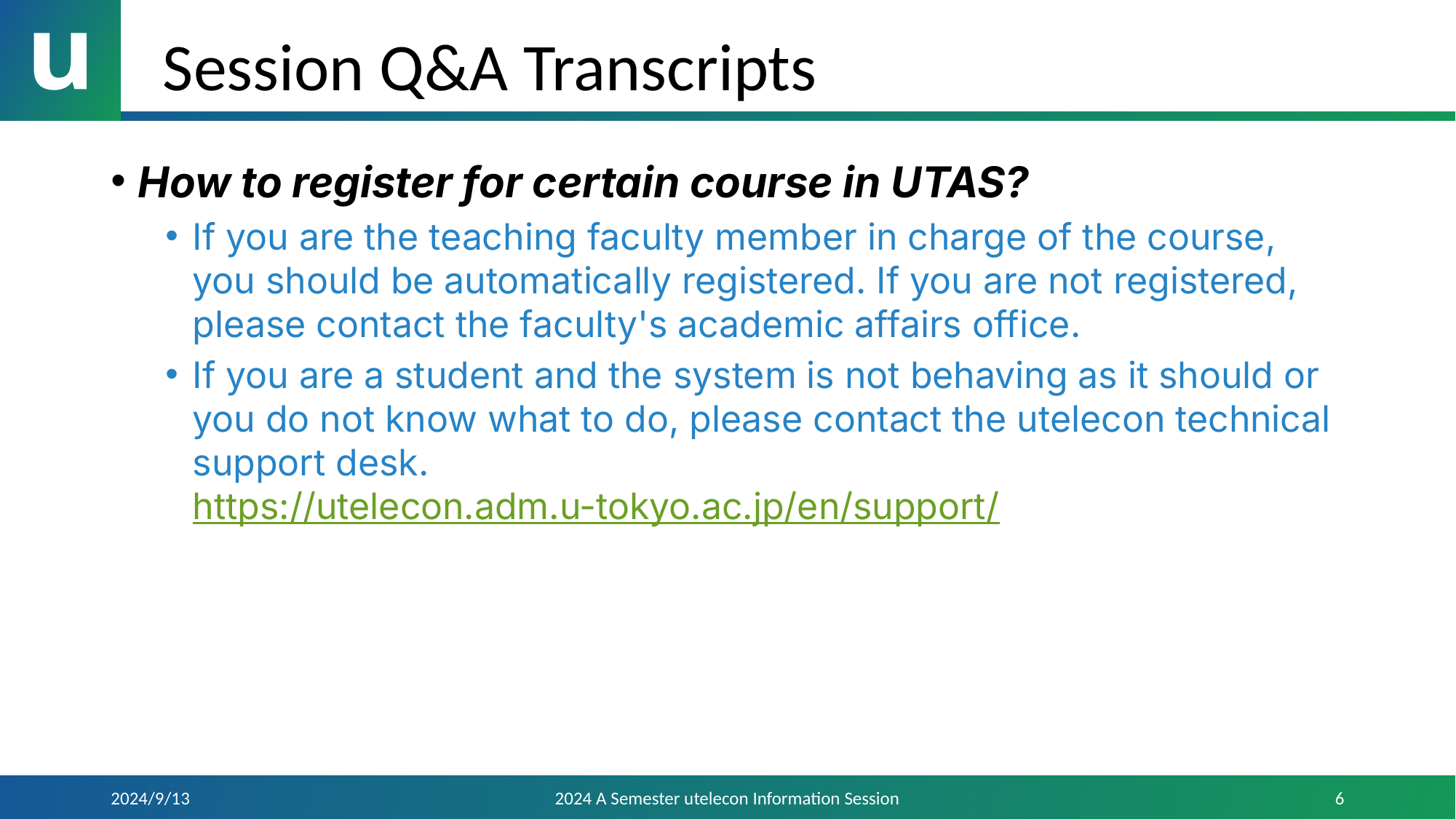

# Session Q&A Transcripts
How to register for certain course in UTAS?
If you are the teaching faculty member in charge of the course, you should be automatically registered. If you are not registered, please contact the faculty's academic affairs office.
If you are a student and the system is not behaving as it should or you do not know what to do, please contact the utelecon technical support desk.
https://utelecon.adm.u-tokyo.ac.jp/en/support/
2024/9/13
2024 A Semester utelecon Information Session
6